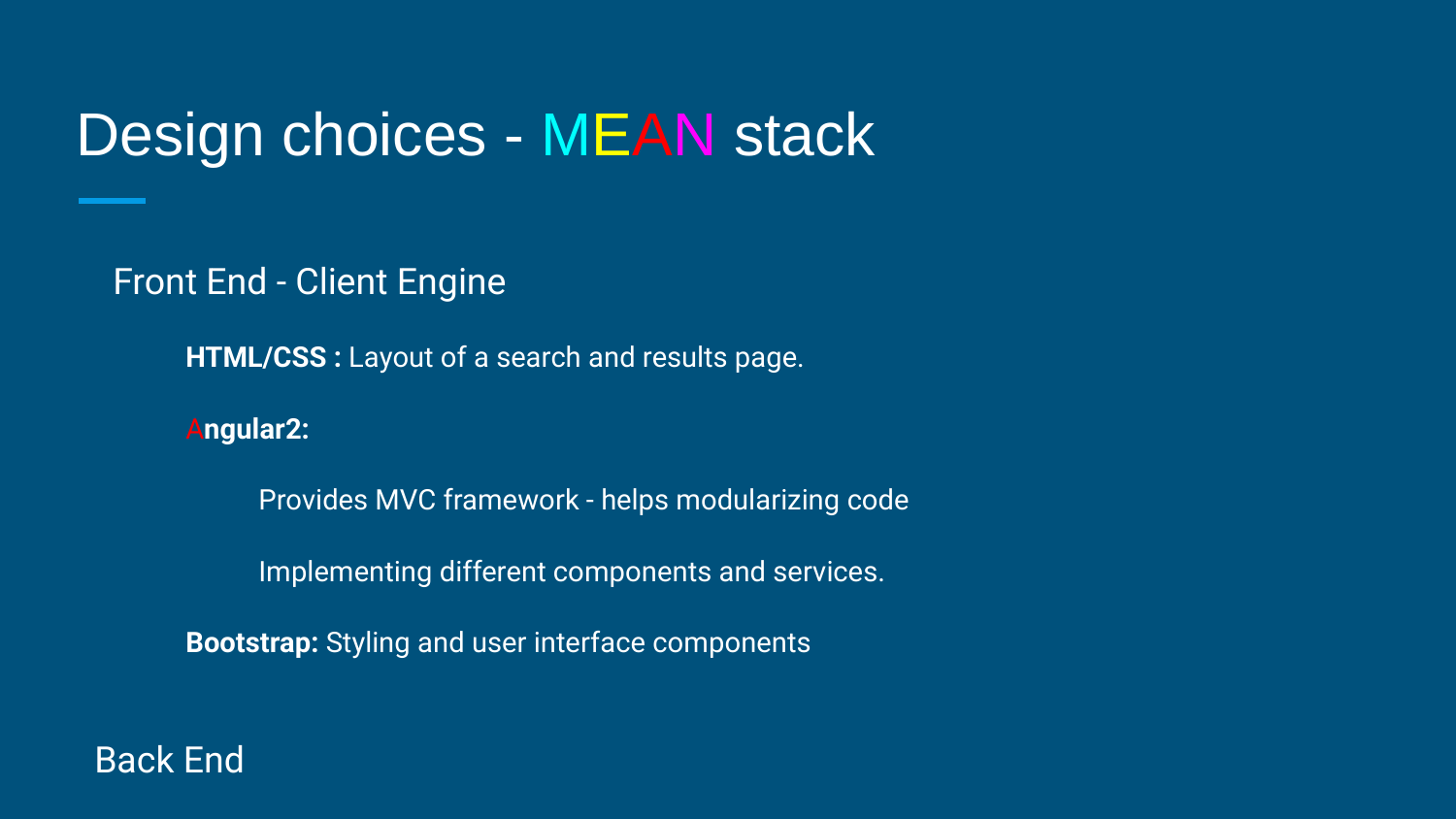

# Design choices - MEAN stack
Front End - Client Engine
HTML/CSS : Layout of a search and results page.
Angular2:
Provides MVC framework - helps modularizing code
Implementing different components and services.
Bootstrap: Styling and user interface components
Back End
Server Engine
Node JS: Application server
Express JS: Framework for running server.
Database
Mongo DB:  Storing all locations as JSON object.